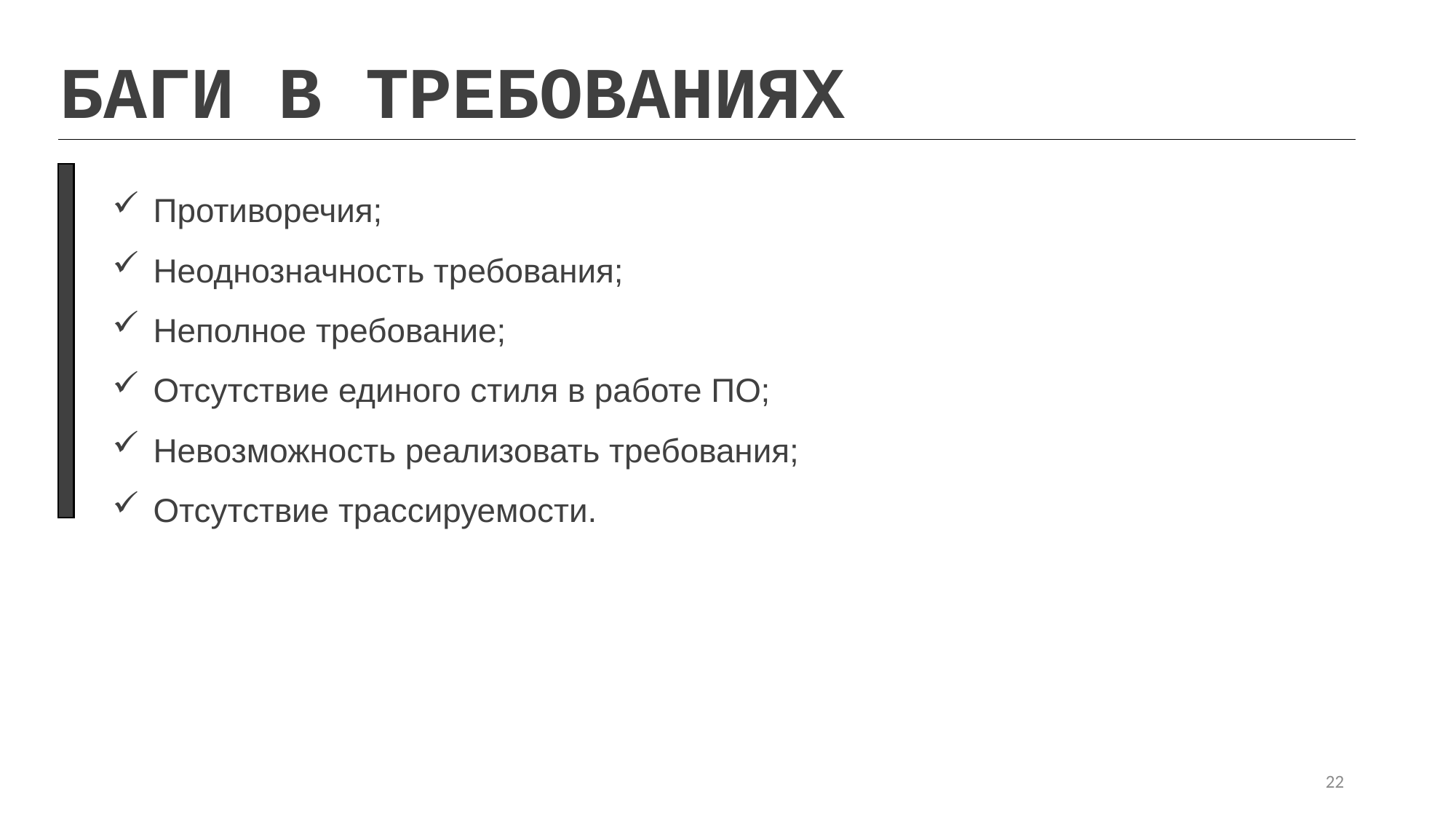

БАГИ В ТРЕБОВАНИЯХ

Противоречия;
Неоднозначность требования;
Неполное требование;
Отсутствие единого стиля в работе ПО;
Невозможность реализовать требования;
Отсутствие трассируемости.
22